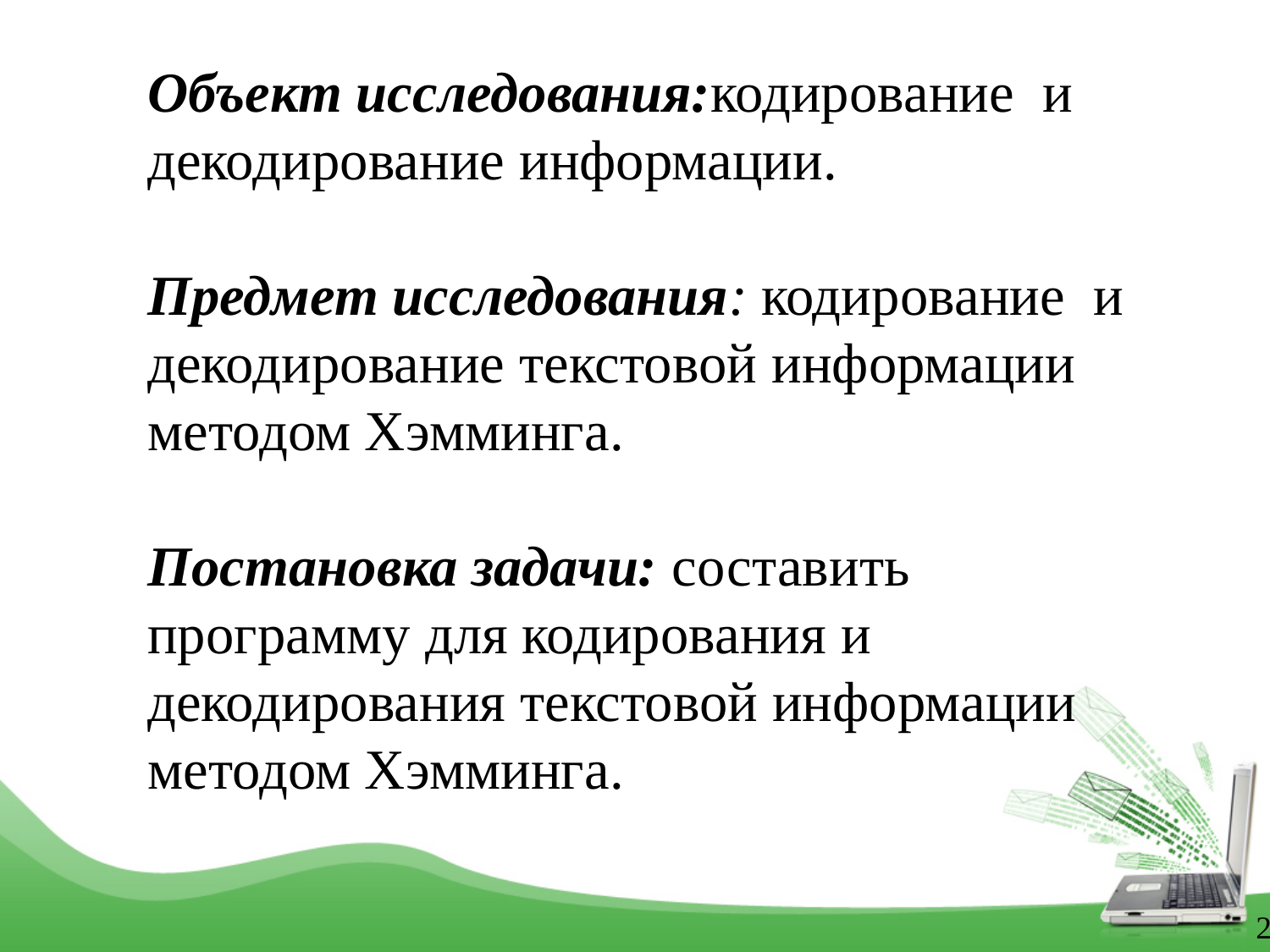

# Объект исследования:кодирование  и декодирование информации. Предмет исследования: кодирование  и декодирование текстовой информации методом Хэмминга. Постановка задачи: составить программу для кодирования и декодирования текстовой информации методом Хэмминга.
2